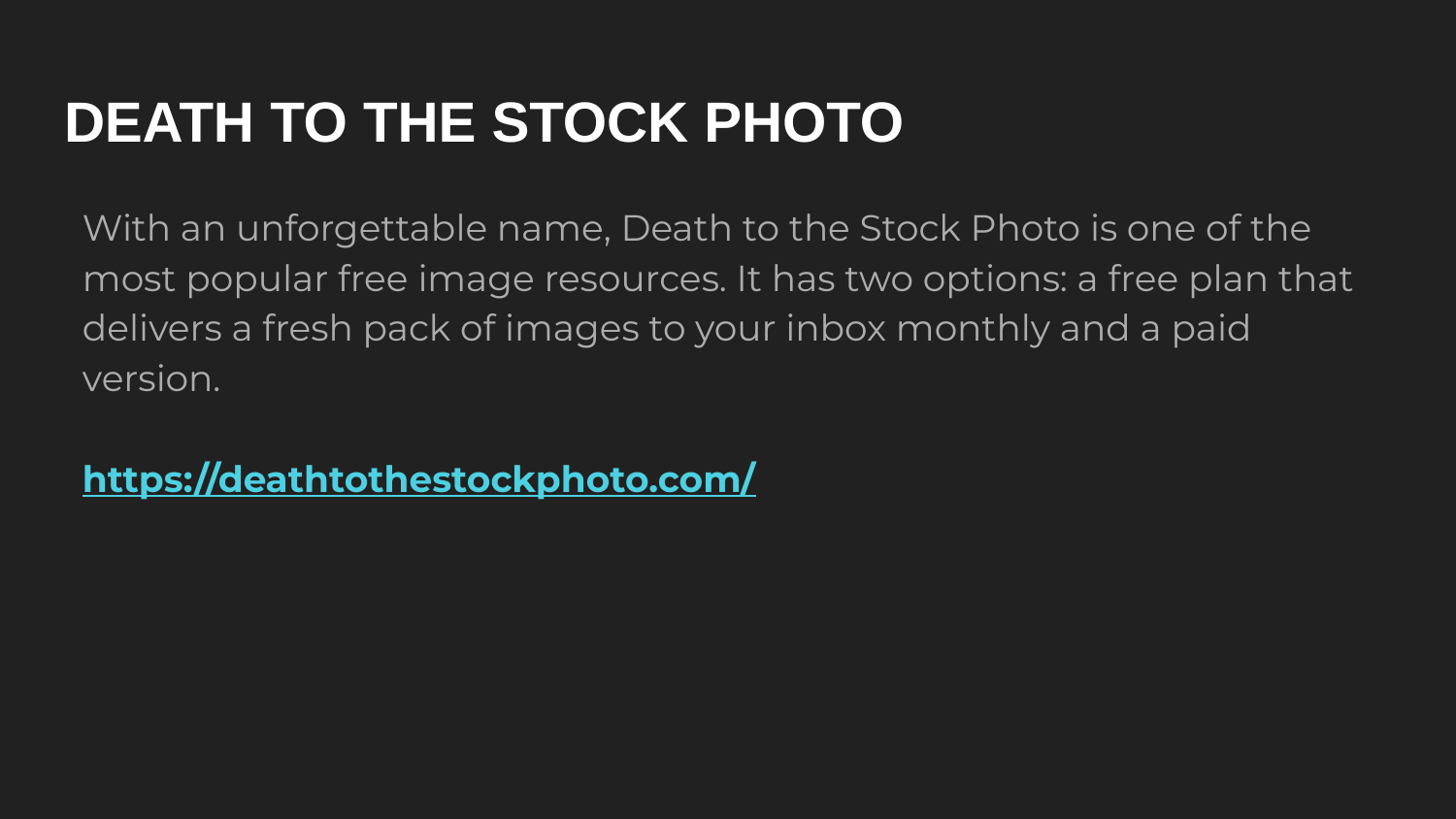

# DEATH TO THE STOCK PHOTO
With an unforgettable name, Death to the Stock Photo is one of the most popular free image resources. It has two options: a free plan that delivers a fresh pack of images to your inbox monthly and a paid version.

https://deathtothestockphoto.com/